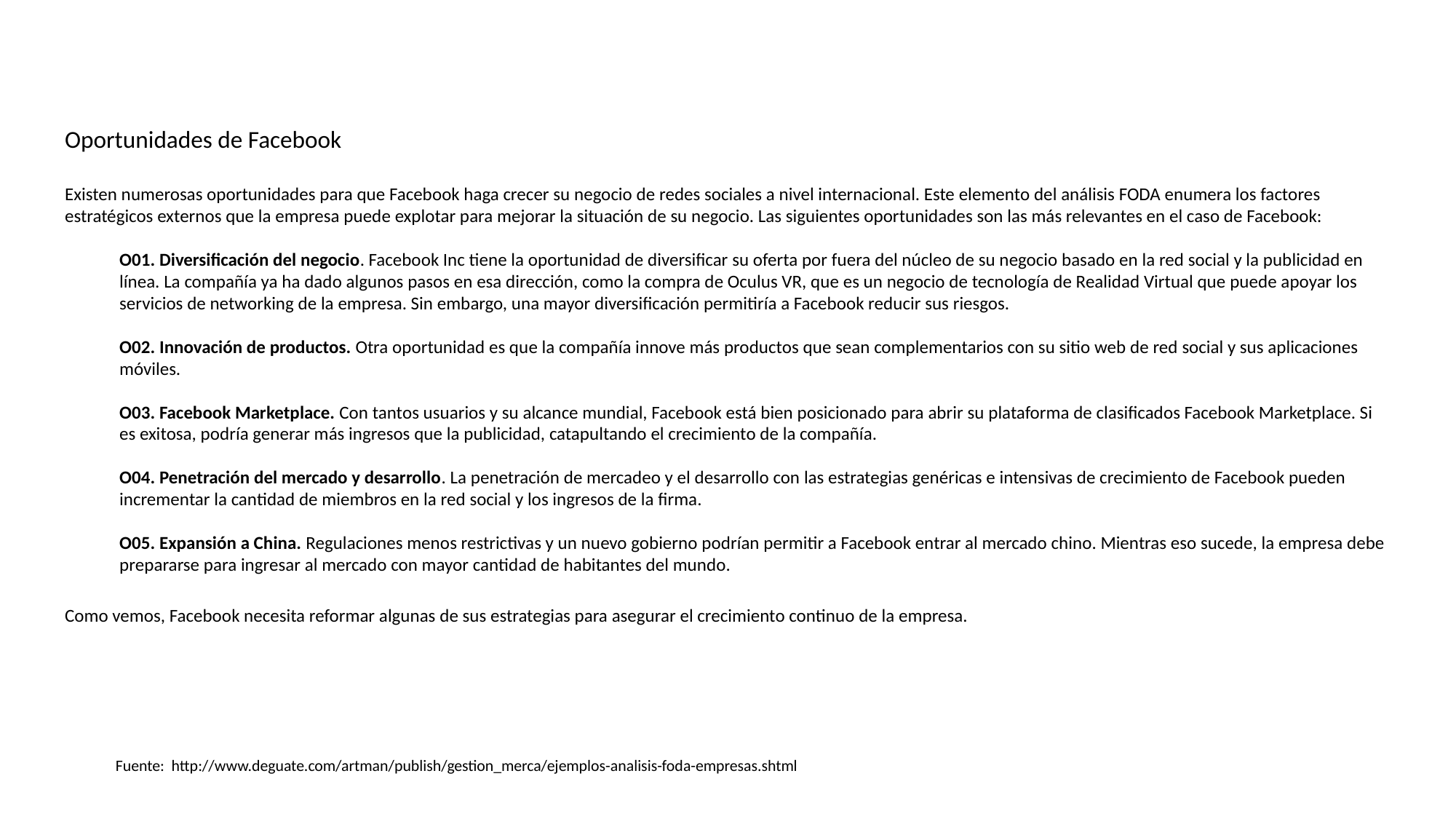

Oportunidades de Facebook

Existen numerosas oportunidades para que Facebook haga crecer su negocio de redes sociales a nivel internacional. Este elemento del análisis FODA enumera los factores estratégicos externos que la empresa puede explotar para mejorar la situación de su negocio. Las siguientes oportunidades son las más relevantes en el caso de Facebook:

O01. Diversificación del negocio. Facebook Inc tiene la oportunidad de diversificar su oferta por fuera del núcleo de su negocio basado en la red social y la publicidad en línea. La compañía ya ha dado algunos pasos en esa dirección, como la compra de Oculus VR, que es un negocio de tecnología de Realidad Virtual que puede apoyar los servicios de networking de la empresa. Sin embargo, una mayor diversificación permitiría a Facebook reducir sus riesgos.

O02. Innovación de productos. Otra oportunidad es que la compañía innove más productos que sean complementarios con su sitio web de red social y sus aplicaciones móviles.

O03. Facebook Marketplace. Con tantos usuarios y su alcance mundial, Facebook está bien posicionado para abrir su plataforma de clasificados Facebook Marketplace. Si es exitosa, podría generar más ingresos que la publicidad, catapultando el crecimiento de la compañía.

O04. Penetración del mercado y desarrollo. La penetración de mercadeo y el desarrollo con las estrategias genéricas e intensivas de crecimiento de Facebook pueden incrementar la cantidad de miembros en la red social y los ingresos de la firma.

O05. Expansión a China. Regulaciones menos restrictivas y un nuevo gobierno podrían permitir a Facebook entrar al mercado chino. Mientras eso sucede, la empresa debe prepararse para ingresar al mercado con mayor cantidad de habitantes del mundo.

Como vemos, Facebook necesita reformar algunas de sus estrategias para asegurar el crecimiento continuo de la empresa.

Fuente:  http://www.deguate.com/artman/publish/gestion_merca/ejemplos-analisis-foda-empresas.shtml